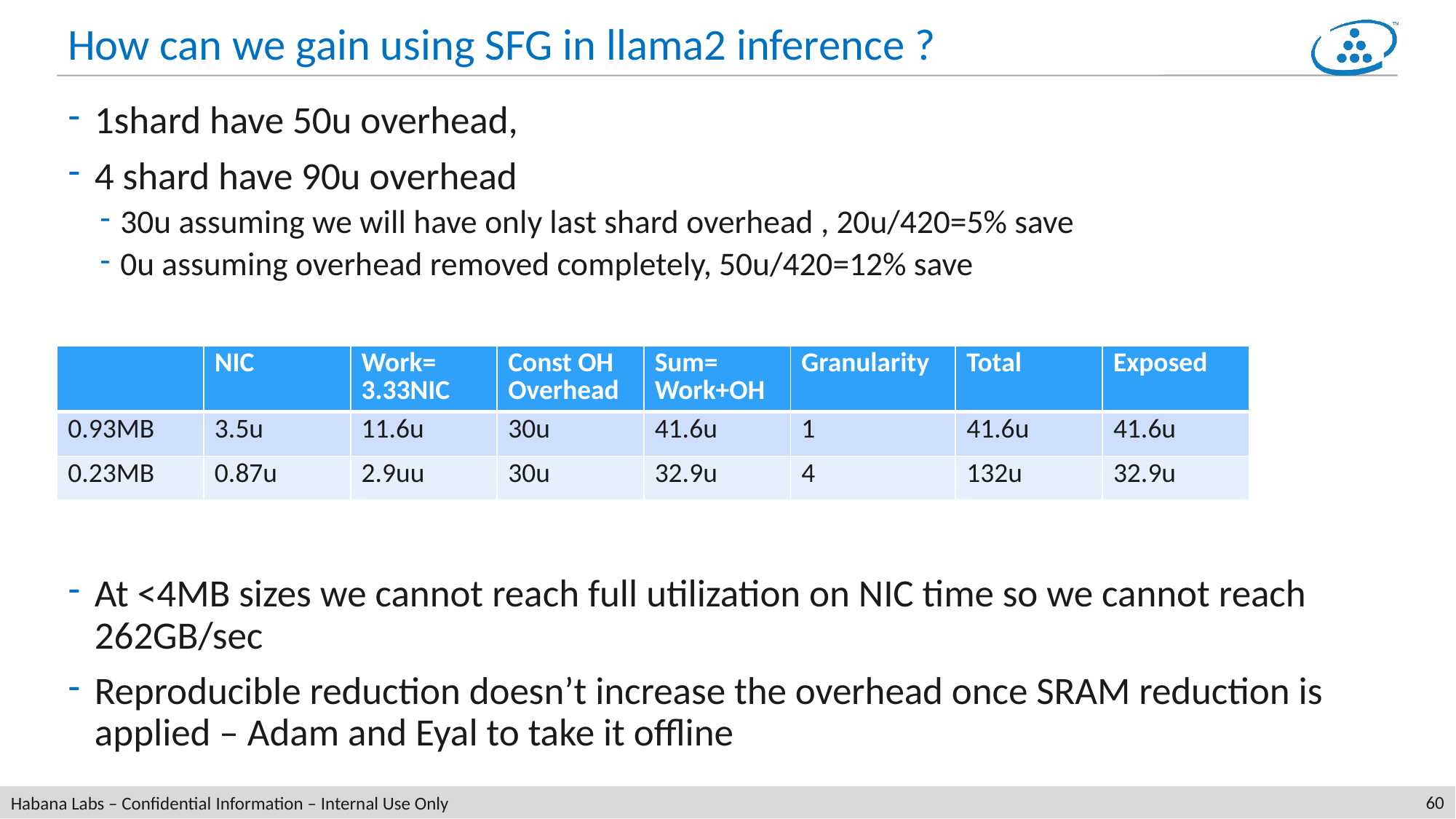

# How can we gain using SFG in llama2 inference ?
1shard have 50u overhead,
4 shard have 90u overhead
30u assuming we will have only last shard overhead , 20u/420=5% save
0u assuming overhead removed completely, 50u/420=12% save

At <4MB sizes we cannot reach full utilization on NIC time so we cannot reach 262GB/sec
Reproducible reduction doesn’t increase the overhead once SRAM reduction is applied – Adam and Eyal to take it offline
|  | NIC | Work= 3.33NIC | Const OH Overhead | Sum= Work+OH | Granularity | Total | Exposed |
| --- | --- | --- | --- | --- | --- | --- | --- |
| 0.93MB | 3.5u | 11.6u | 30u | 41.6u | 1 | 41.6u | 41.6u |
| 0.23MB | 0.87u | 2.9uu | 30u | 32.9u | 4 | 132u | 32.9u |